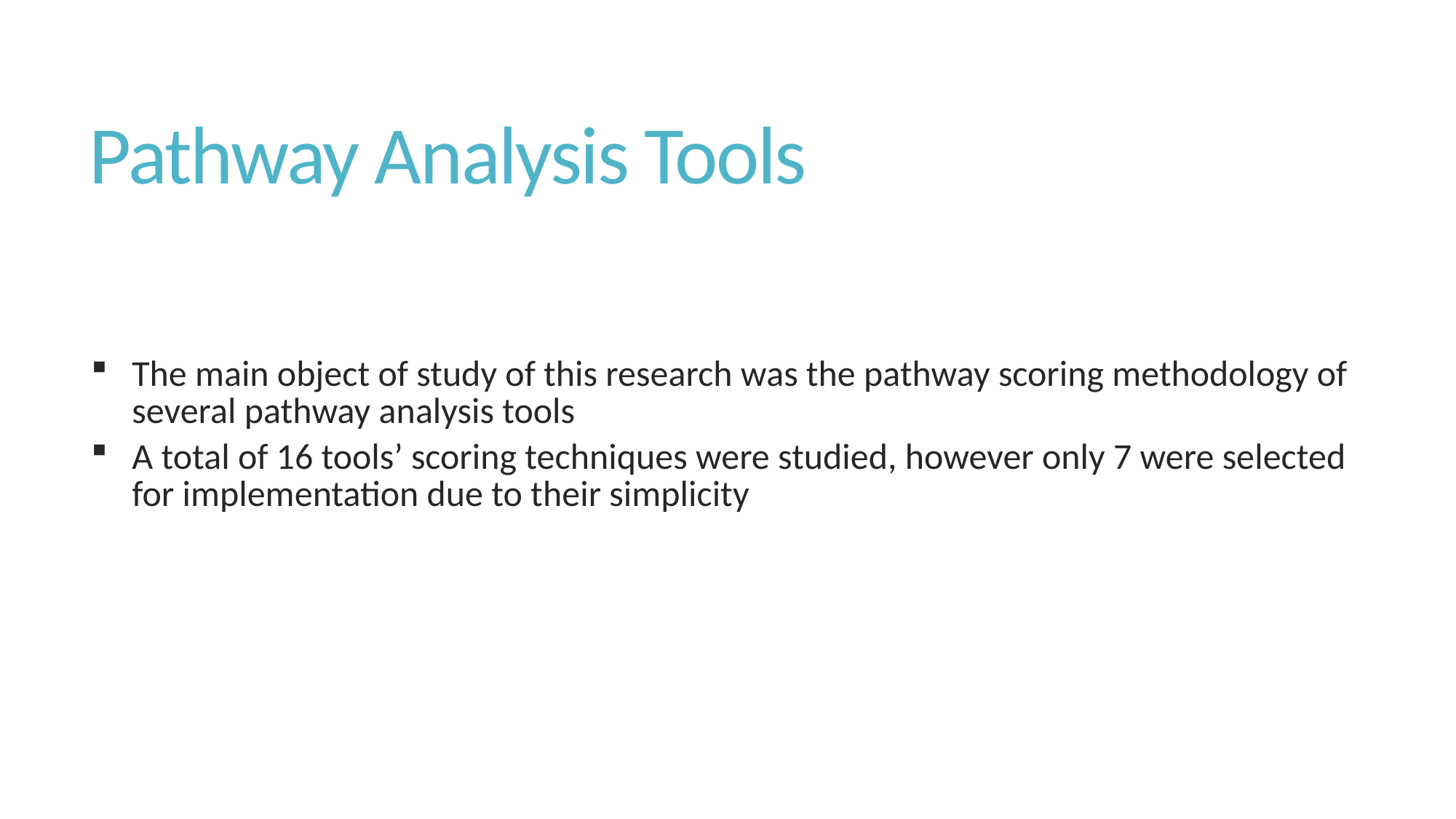

# Pathway Analysis Tools
The main object of study of this research was the pathway scoring methodology of several pathway analysis tools
A total of 16 tools’ scoring techniques were studied, however only 7 were selected for implementation due to their simplicity